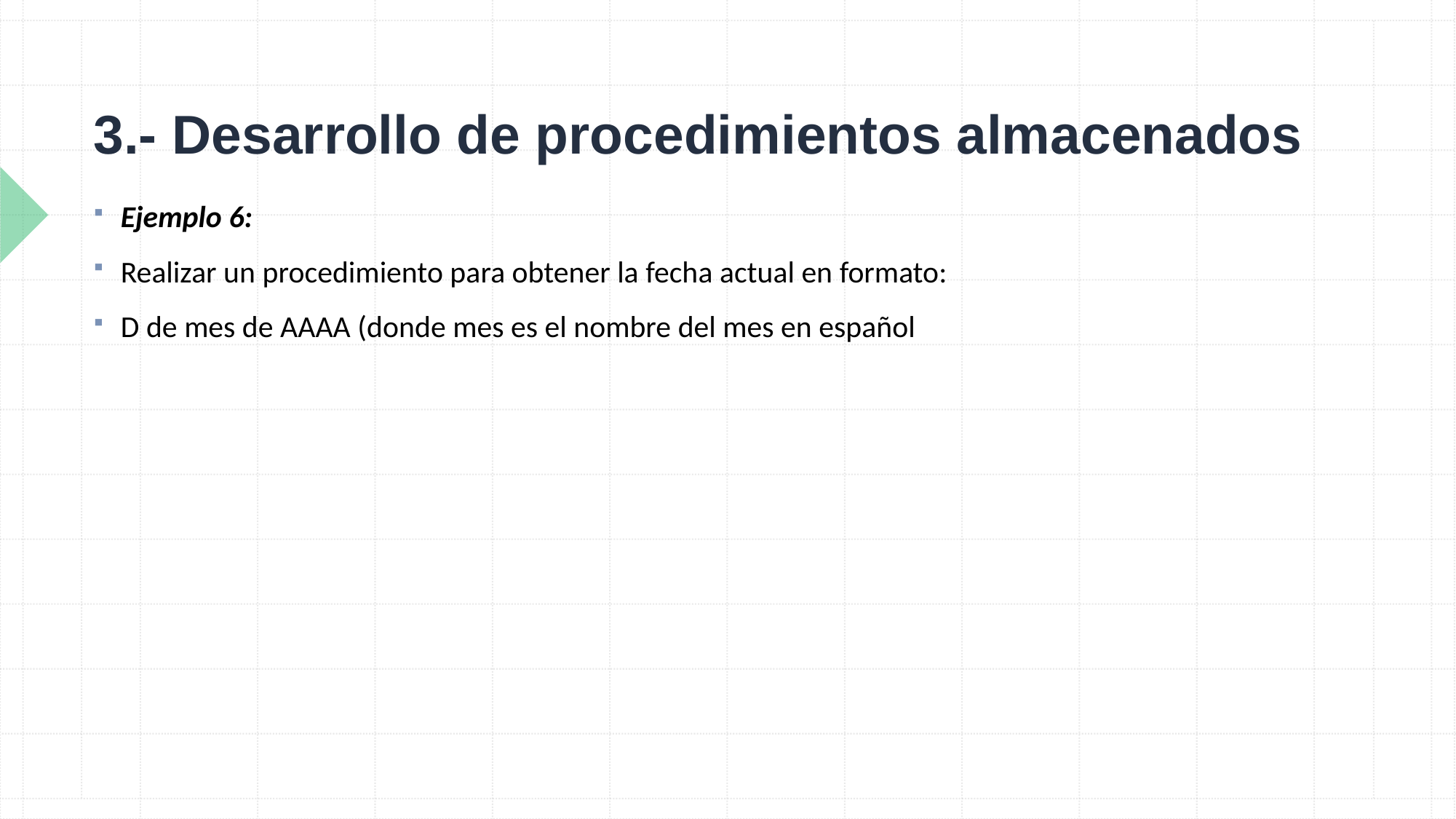

# 3.- Desarrollo de procedimientos almacenados
Ejemplo 6:
Realizar un procedimiento para obtener la fecha actual en formato:
D de mes de AAAA (donde mes es el nombre del mes en español